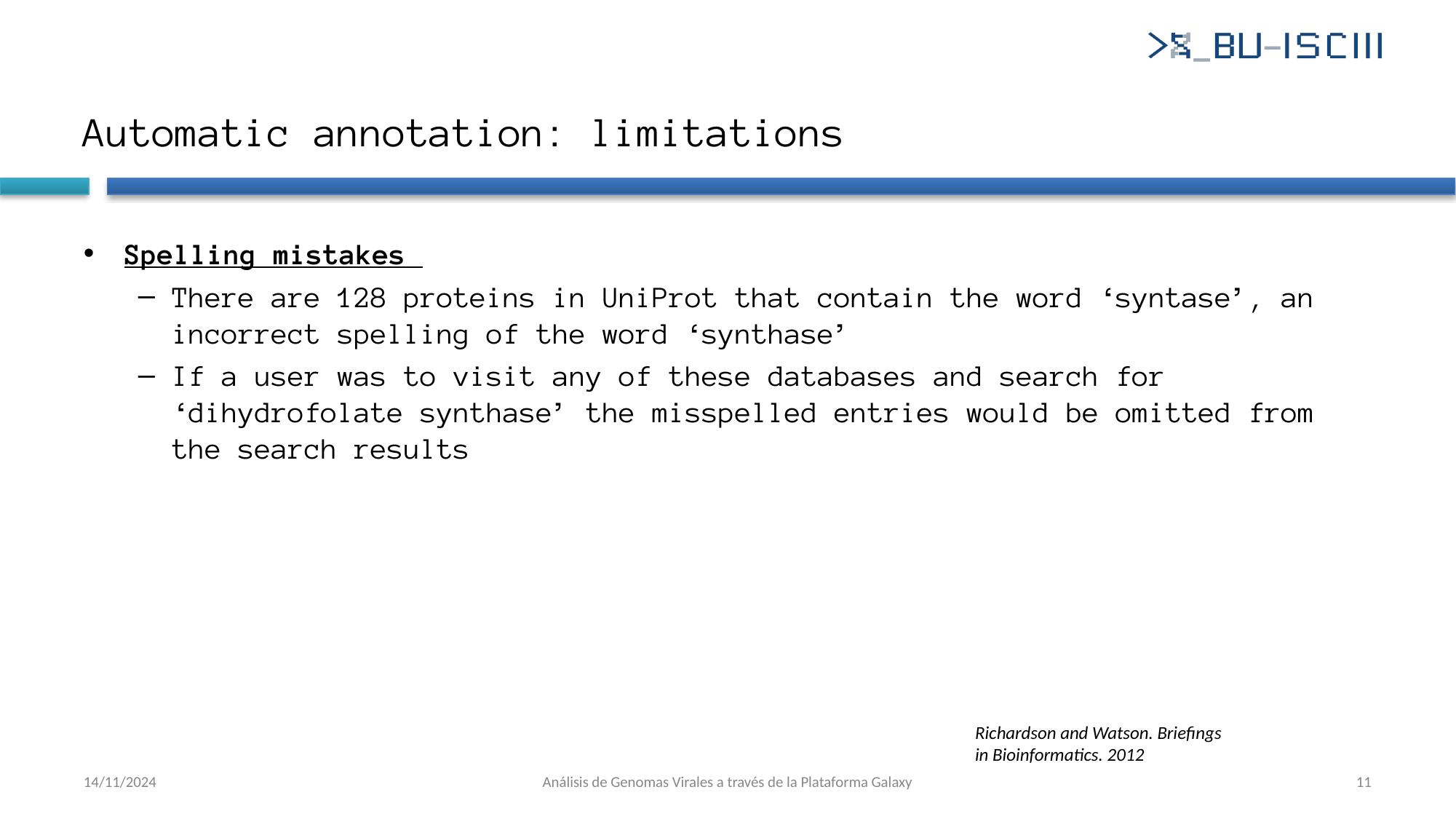

# Automatic annotation: limitations
Spelling mistakes
There are 128 proteins in UniProt that contain the word ‘syntase’, an incorrect spelling of the word ‘synthase’
If a user was to visit any of these databases and search for ‘dihydrofolate synthase’ the misspelled entries would be omitted from the search results
Richardson and Watson. Briefings in Bioinformatics. 2012
14/11/2024
Análisis de Genomas Virales a través de la Plataforma Galaxy
11